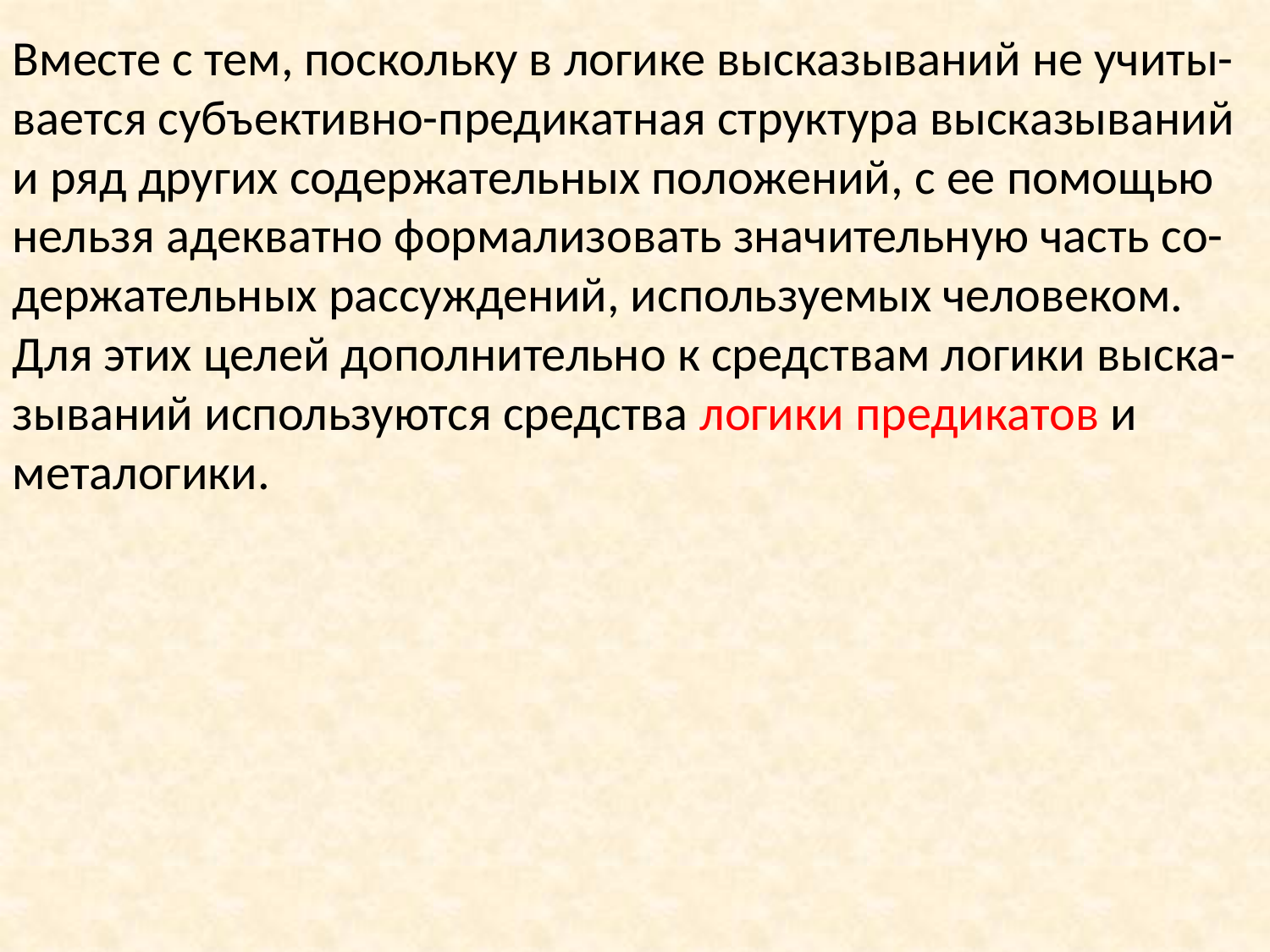

Вместе с тем, поскольку в логике высказываний не учиты-вается субъективно-предикатная структура высказываний и ряд других содержательных положений, с ее помощью нельзя адекватно формализовать значительную часть со-держательных рассуждений, используемых человеком. Для этих целей дополнительно к средствам логики выска-зываний используются средства логики предикатов и металогики.